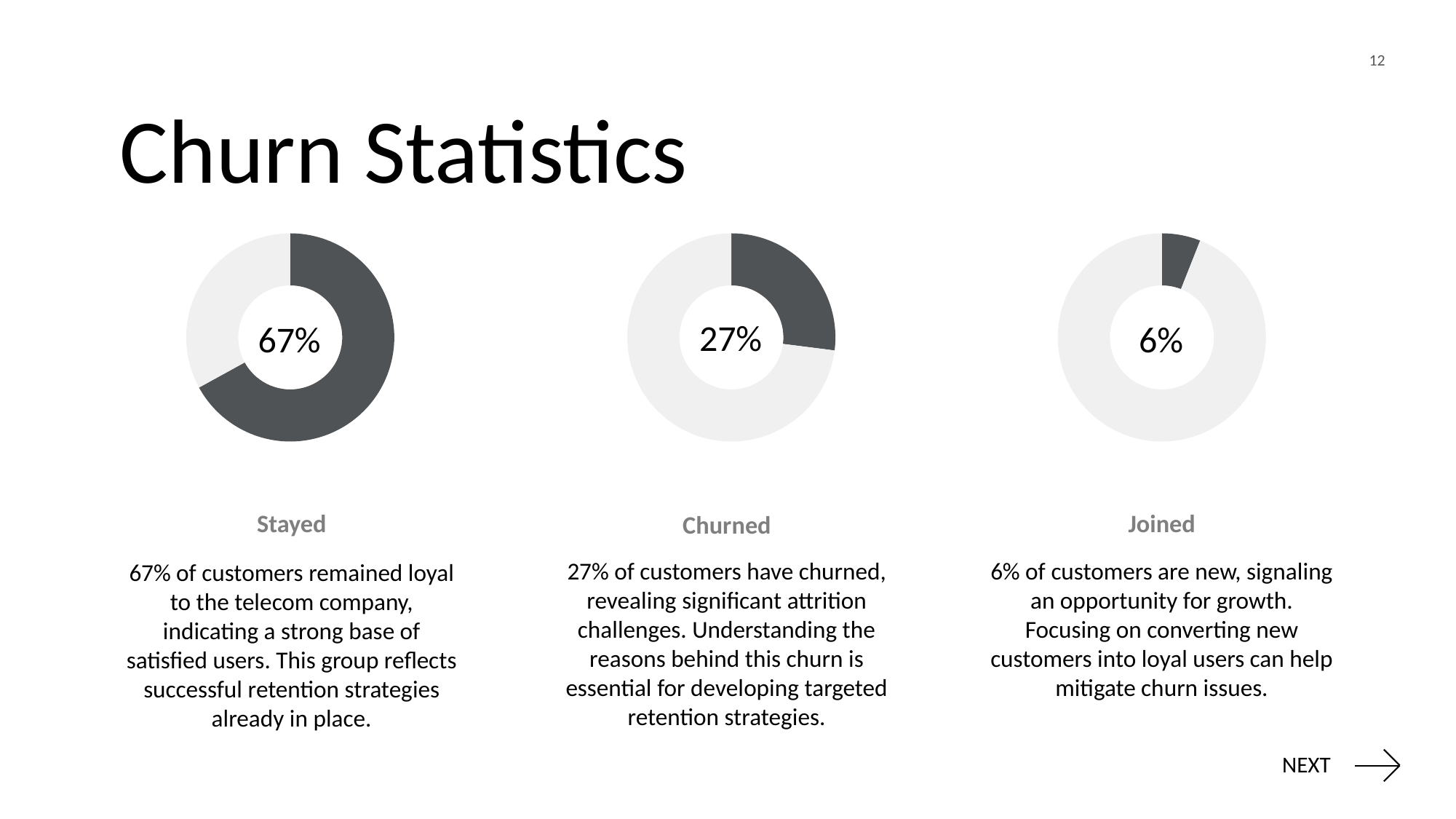

12
Churn Statistics

### Chart

| Category |  |
|---|---|
| Stayed | 0.67 |
|  | 0.33 |

### Chart

| Category |  |
|---|---|
| Churned | 0.27 |
|  | 0.73 |

### Chart

| Category |  |
|---|---|
| Joined | 0.06 |
|  | 0.94 |
27%
67%
6%
Stayed
Joined
Churned
27% of customers have churned, revealing significant attrition challenges. Understanding the reasons behind this churn is essential for developing targeted retention strategies.
6% of customers are new, signaling an opportunity for growth. Focusing on converting new customers into loyal users can help mitigate churn issues.
67% of customers remained loyal to the telecom company, indicating a strong base of satisfied users. This group reflects successful retention strategies already in place.